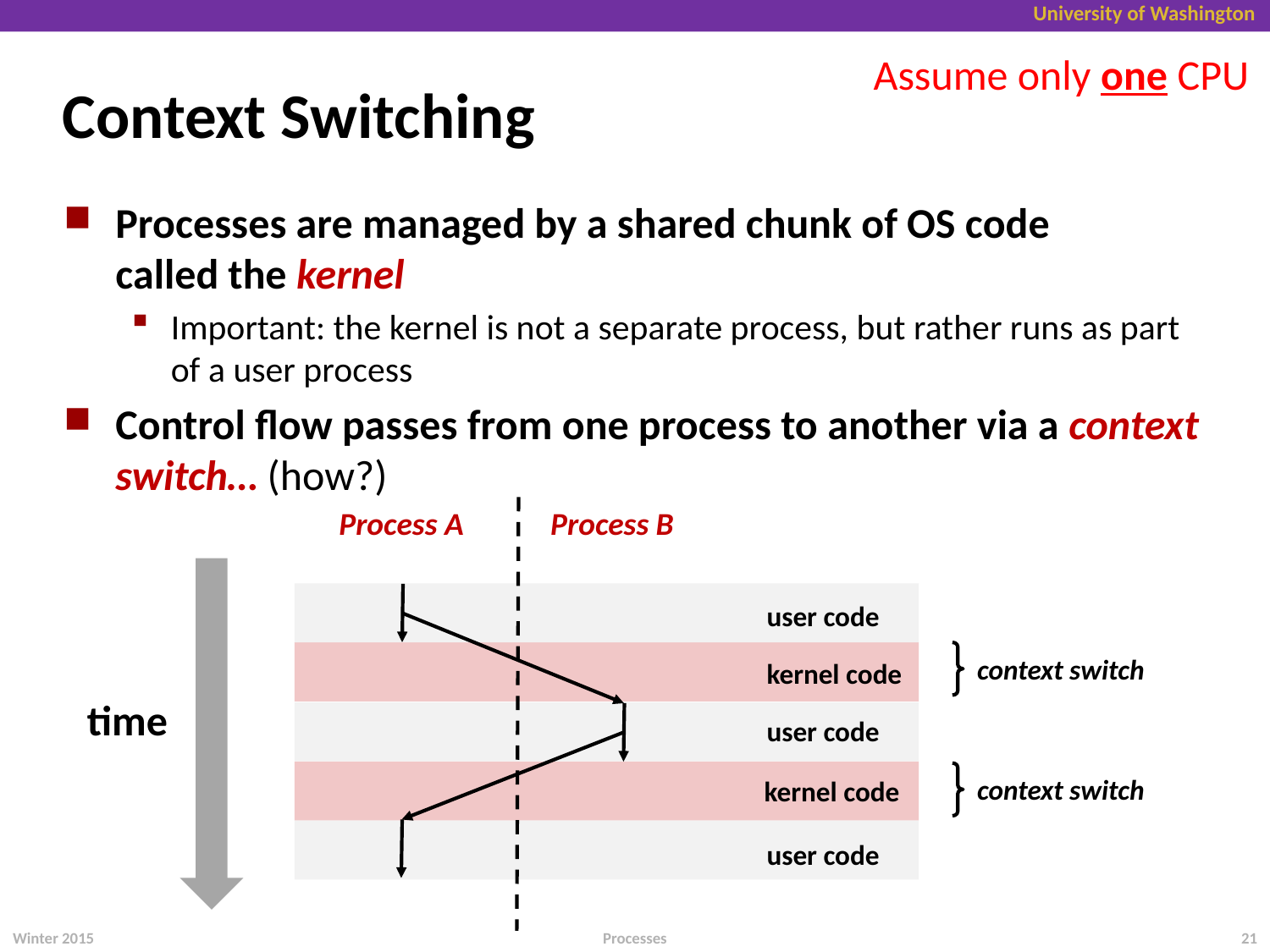

Assume only one CPU
# Context Switching
Processes are managed by a shared chunk of OS code
called the kernel
Important: the kernel is not a separate process, but rather runs as part of a user process
Control flow passes from one process to another via a context switch… (how?)

Process A

Process B

user code

context switch
kernel code
time

user code

context switch
kernel code

user code
Winter 2015
21
Processes